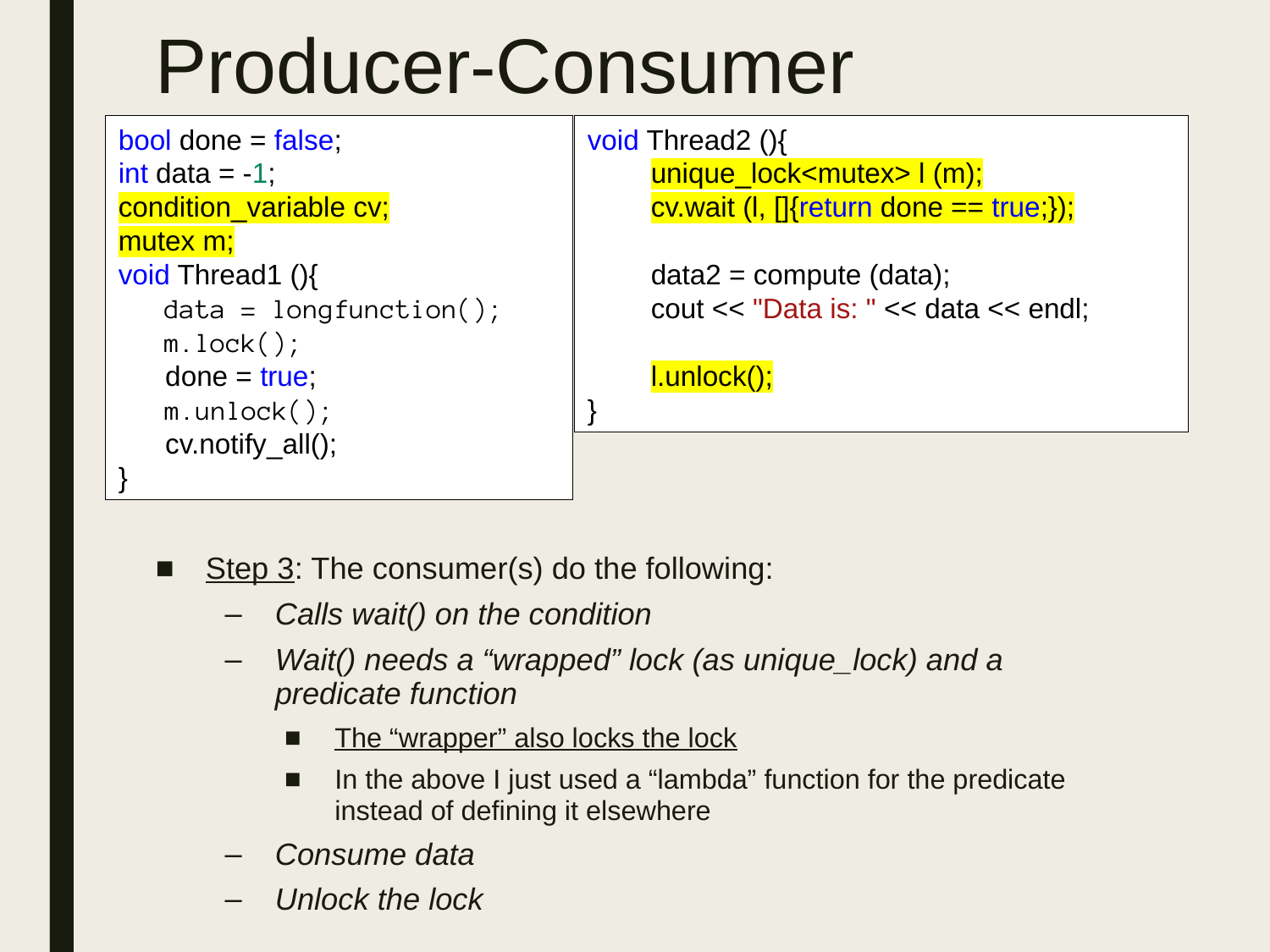

# Producer-Consumer
bool done = false;
int data = -1;
condition_variable cv;
mutex m;
void Thread1 (){
   data = longfunction();
   m.lock();
      done = true;
     m.unlock();
      cv.notify_all();
}
void Thread2 (){
unique_lock<mutex> l (m);
cv.wait (l, []{return done == true;});
data2 = compute (data);
cout << "Data is: " << data << endl;

l.unlock();
}

Step 3: The consumer(s) do the following:
Calls wait() on the condition
Wait() needs a “wrapped” lock (as unique_lock) and a predicate function
The “wrapper” also locks the lock
In the above I just used a “lambda” function for the predicate instead of defining it elsewhere
Consume data
Unlock the lock